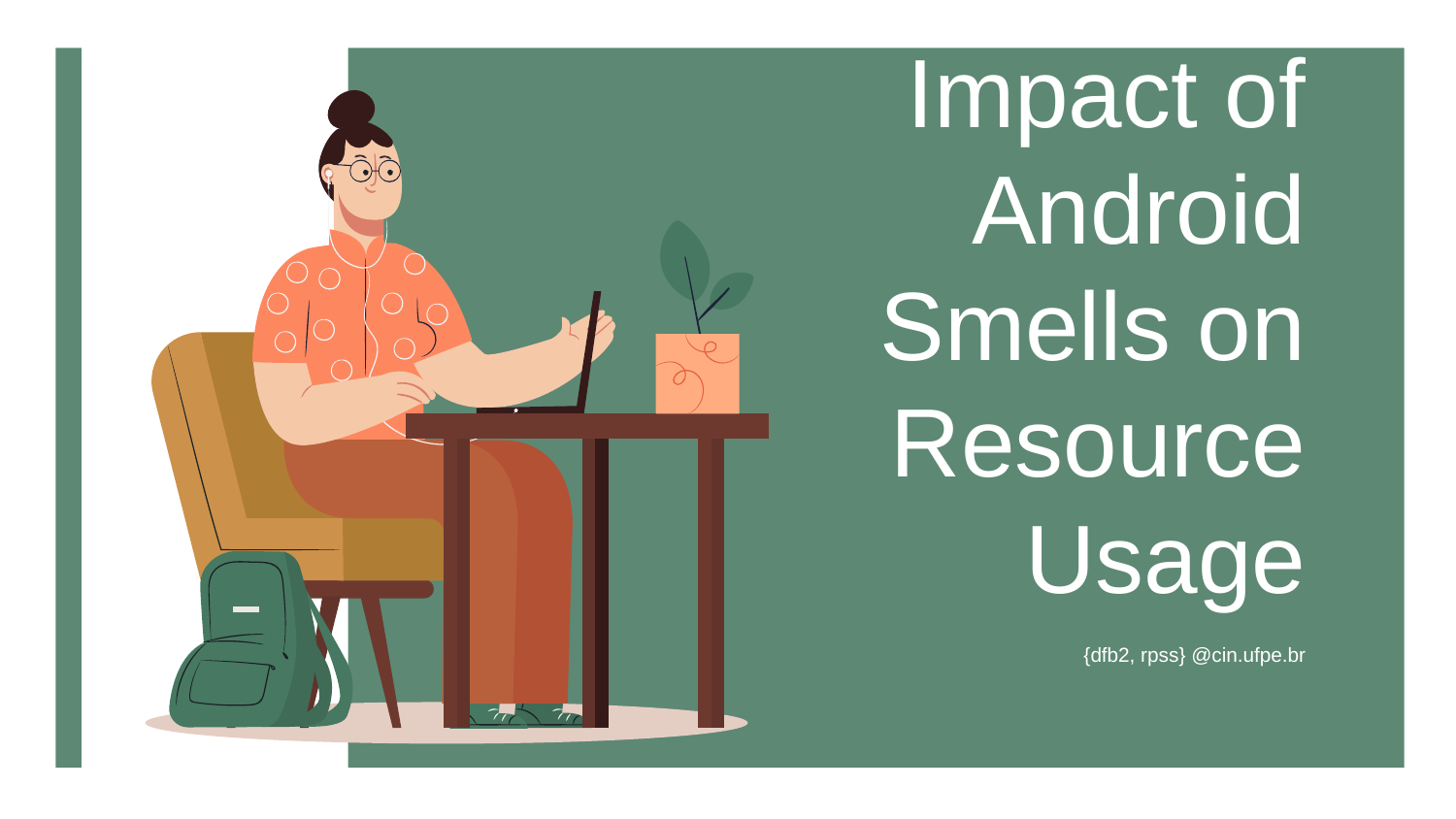

# Impact of Android Smells on Resource Usage
{dfb2, rpss} @cin.ufpe.br